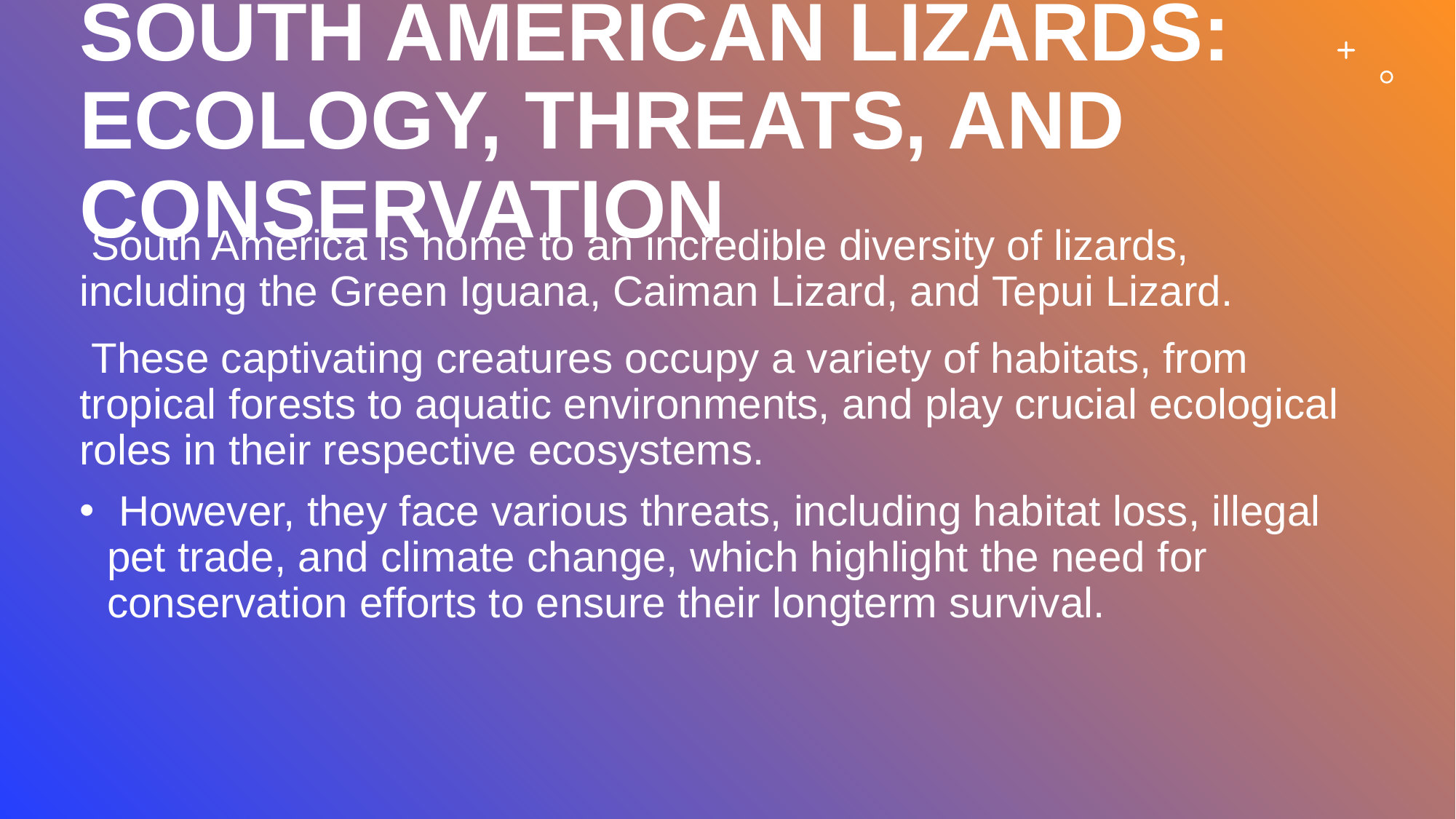

# South American Lizards: Ecology, Threats, and Conservation
 South America is home to an incredible diversity of lizards, including the Green Iguana, Caiman Lizard, and Tepui Lizard.
 These captivating creatures occupy a variety of habitats, from tropical forests to aquatic environments, and play crucial ecological roles in their respective ecosystems.
 However, they face various threats, including habitat loss, illegal pet trade, and climate change, which highlight the need for conservation efforts to ensure their longterm survival.